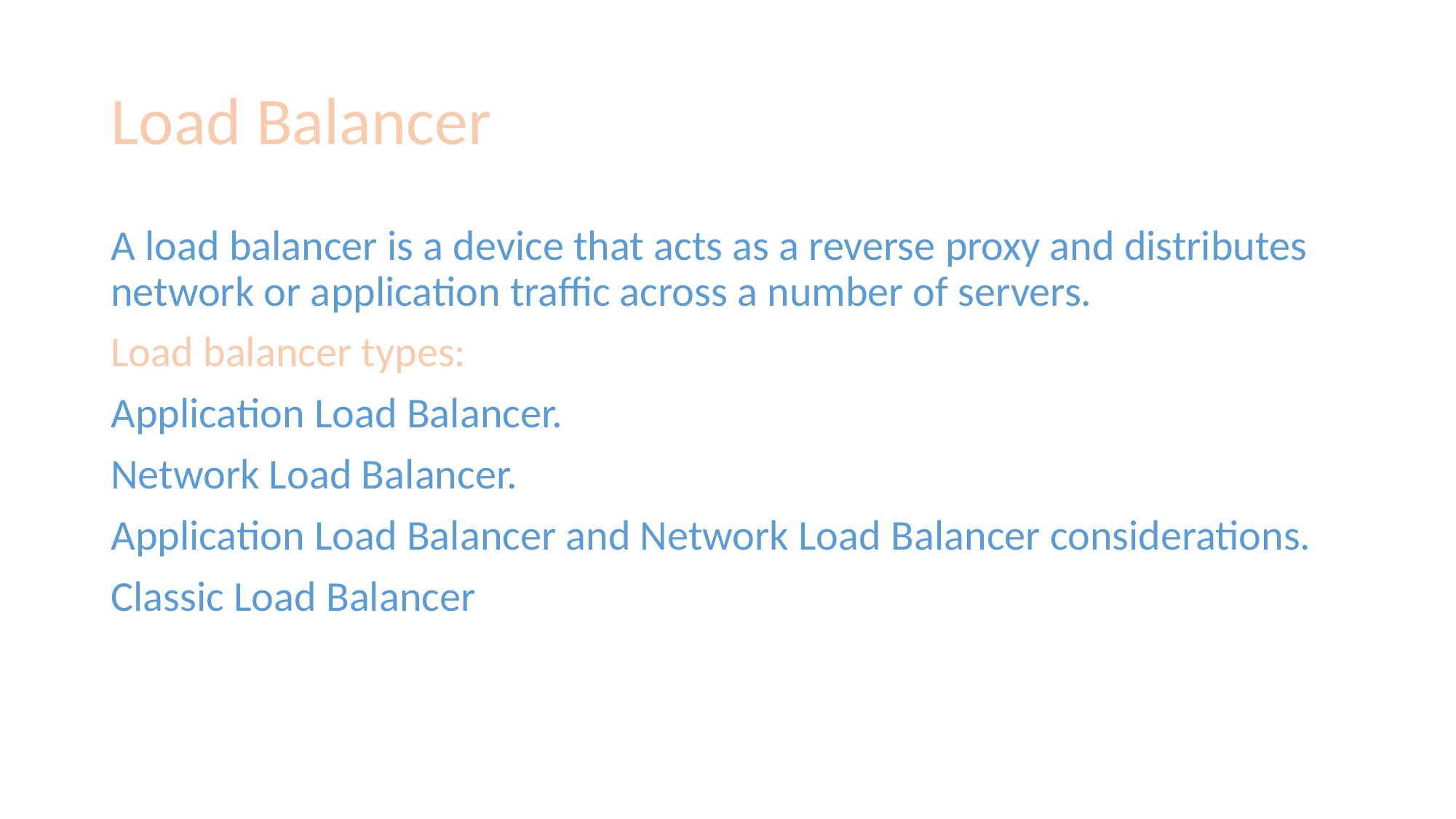

# Load Balancer
A load balancer is a device that acts as a reverse proxy and distributes network or application traffic across a number of servers.
Load balancer types:
Application Load Balancer.
Network Load Balancer.
Application Load Balancer and Network Load Balancer considerations.
Classic Load Balancer